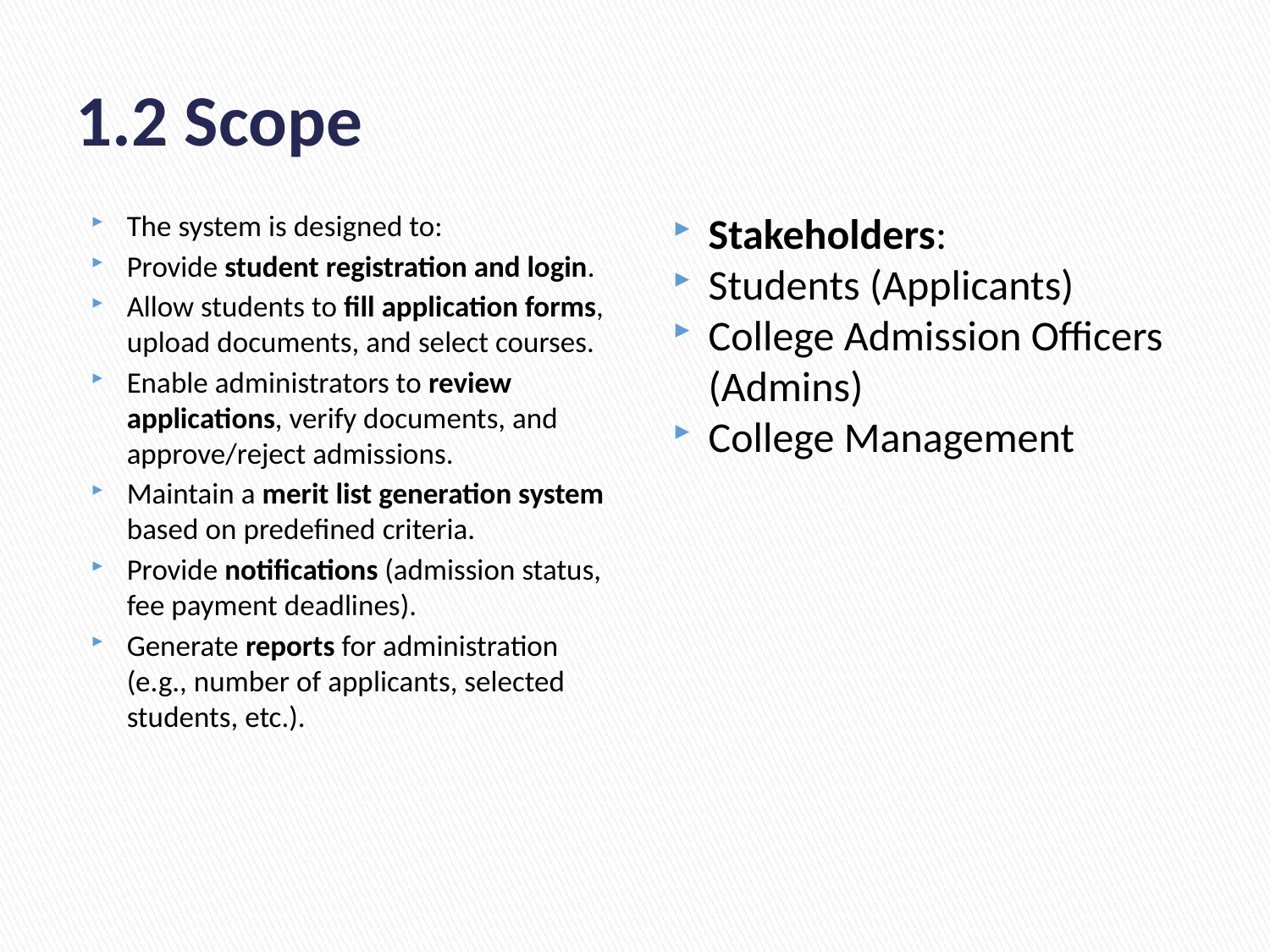

# 1.2 Scope
The system is designed to:
Provide student registration and login.
Allow students to fill application forms, upload documents, and select courses.
Enable administrators to review applications, verify documents, and approve/reject admissions.
Maintain a merit list generation system based on predefined criteria.
Provide notifications (admission status, fee payment deadlines).
Generate reports for administration (e.g., number of applicants, selected students, etc.).

Stakeholders:
Students (Applicants)
College Admission Officers (Admins)
College Management